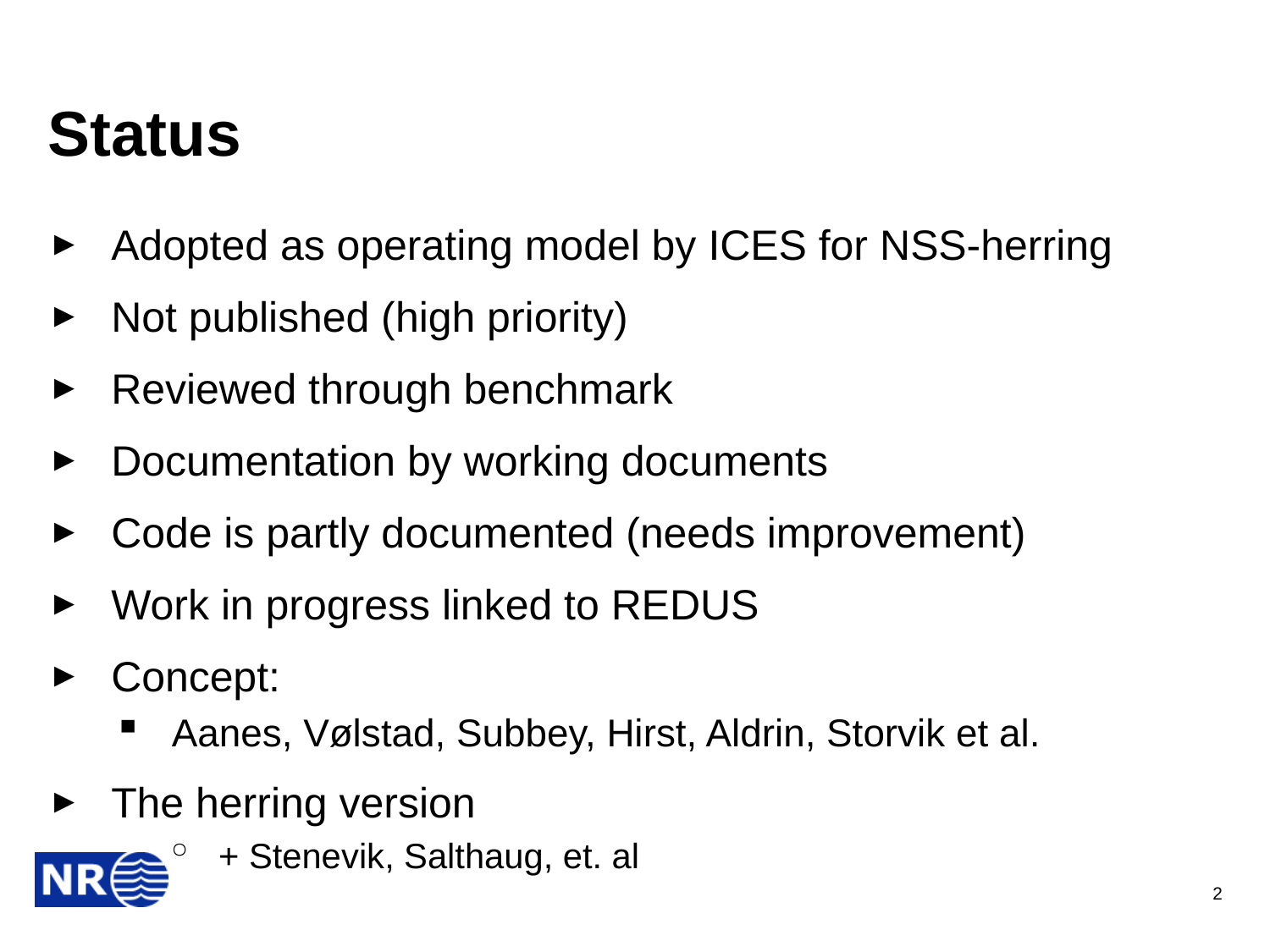

# Status
Adopted as operating model by ICES for NSS-herring
Not published (high priority)
Reviewed through benchmark
Documentation by working documents
Code is partly documented (needs improvement)
Work in progress linked to REDUS
Concept:
Aanes, Vølstad, Subbey, Hirst, Aldrin, Storvik et al.
The herring version
+ Stenevik, Salthaug, et. al

2